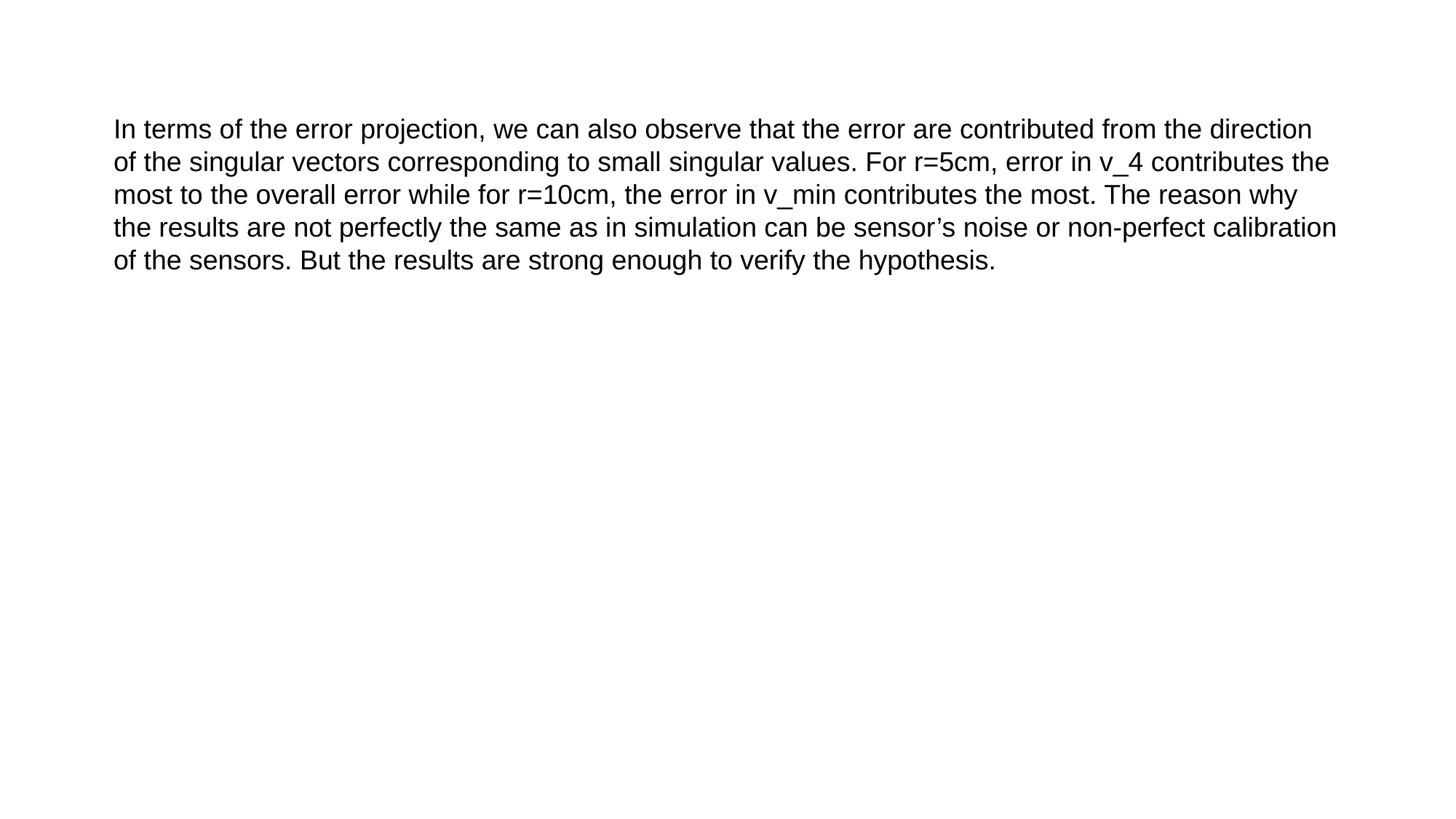

In terms of the error projection, we can also observe that the error are contributed from the direction of the singular vectors corresponding to small singular values. For r=5cm, error in v_4 contributes the most to the overall error while for r=10cm, the error in v_min contributes the most. The reason why the results are not perfectly the same as in simulation can be sensor’s noise or non-perfect calibration of the sensors. But the results are strong enough to verify the hypothesis.